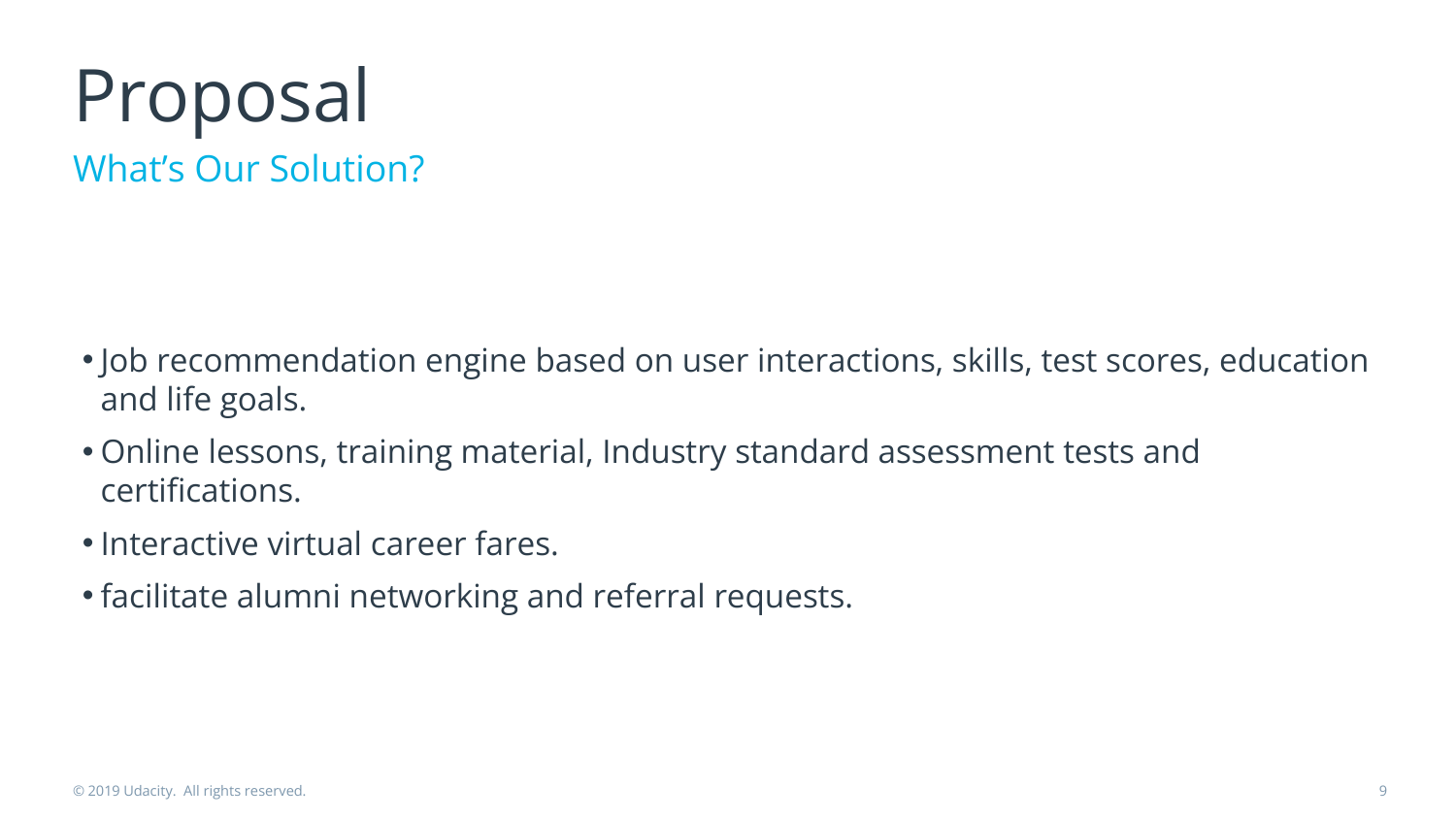

# Proposal
What’s Our Solution?
Job recommendation engine based on user interactions, skills, test scores, education and life goals.
Online lessons, training material, Industry standard assessment tests and certifications.
Interactive virtual career fares.
facilitate alumni networking and referral requests.

© 2019 Udacity.  All rights reserved.
9